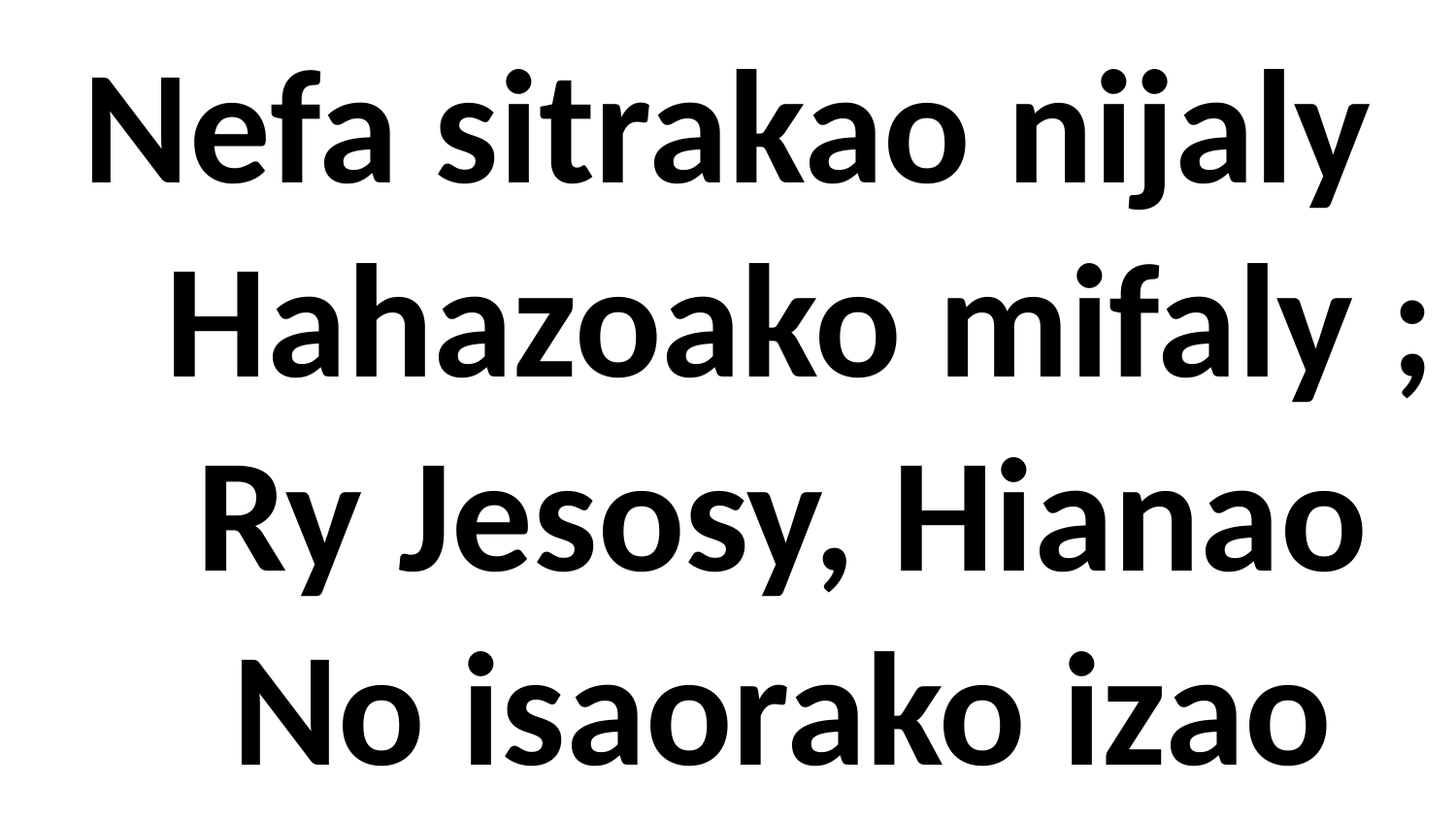

# Nefa sitrakao nijaly Hahazoako mifaly ; Ry Jesosy, Hianao No isaorako izao